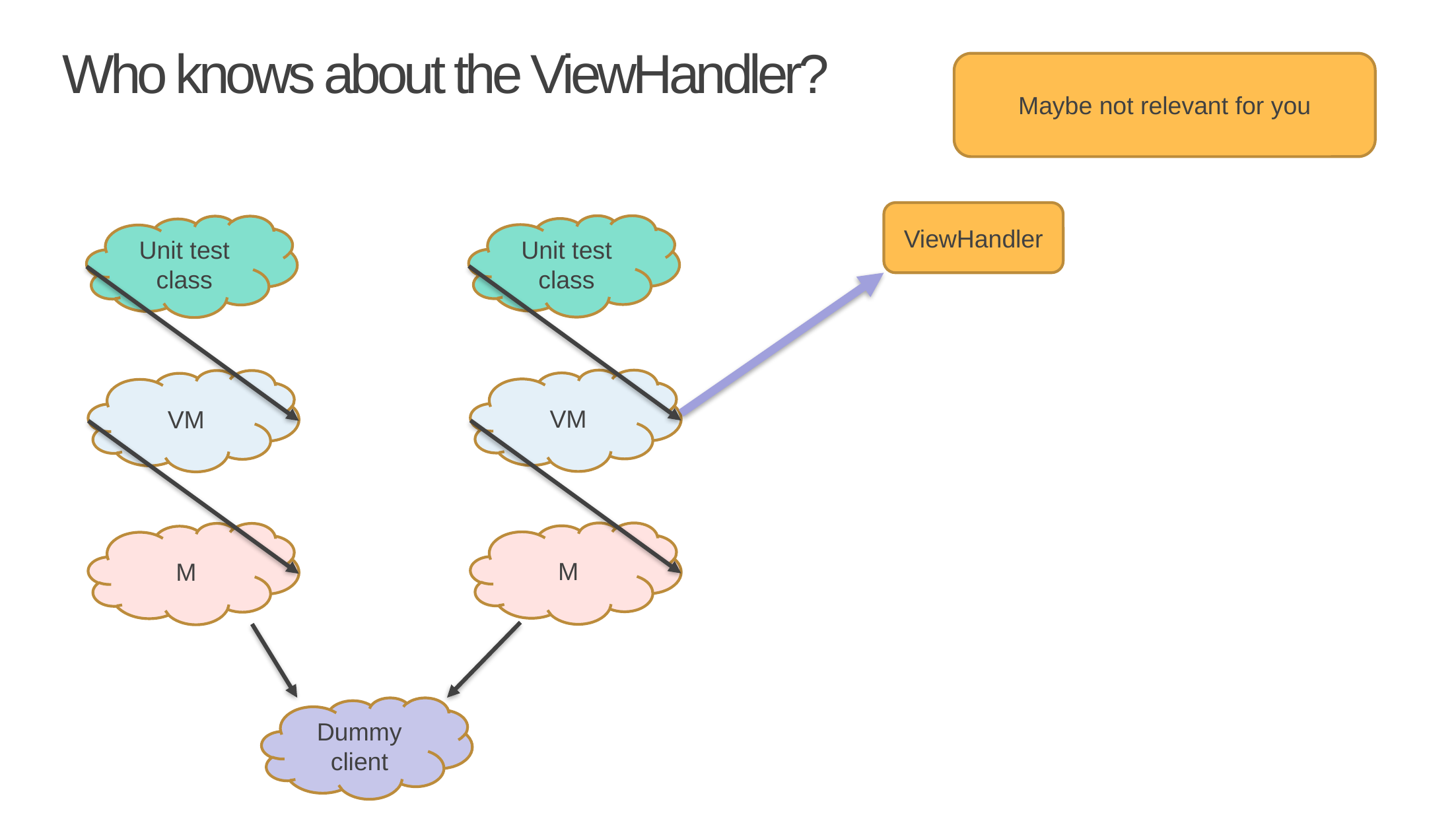

View
ViewHandler
# Who knows about the ViewHandler?
Maybe not relevant for you
ViewHandler
Unit test class
Unit test class
VM
VM
M
M
Dummy client